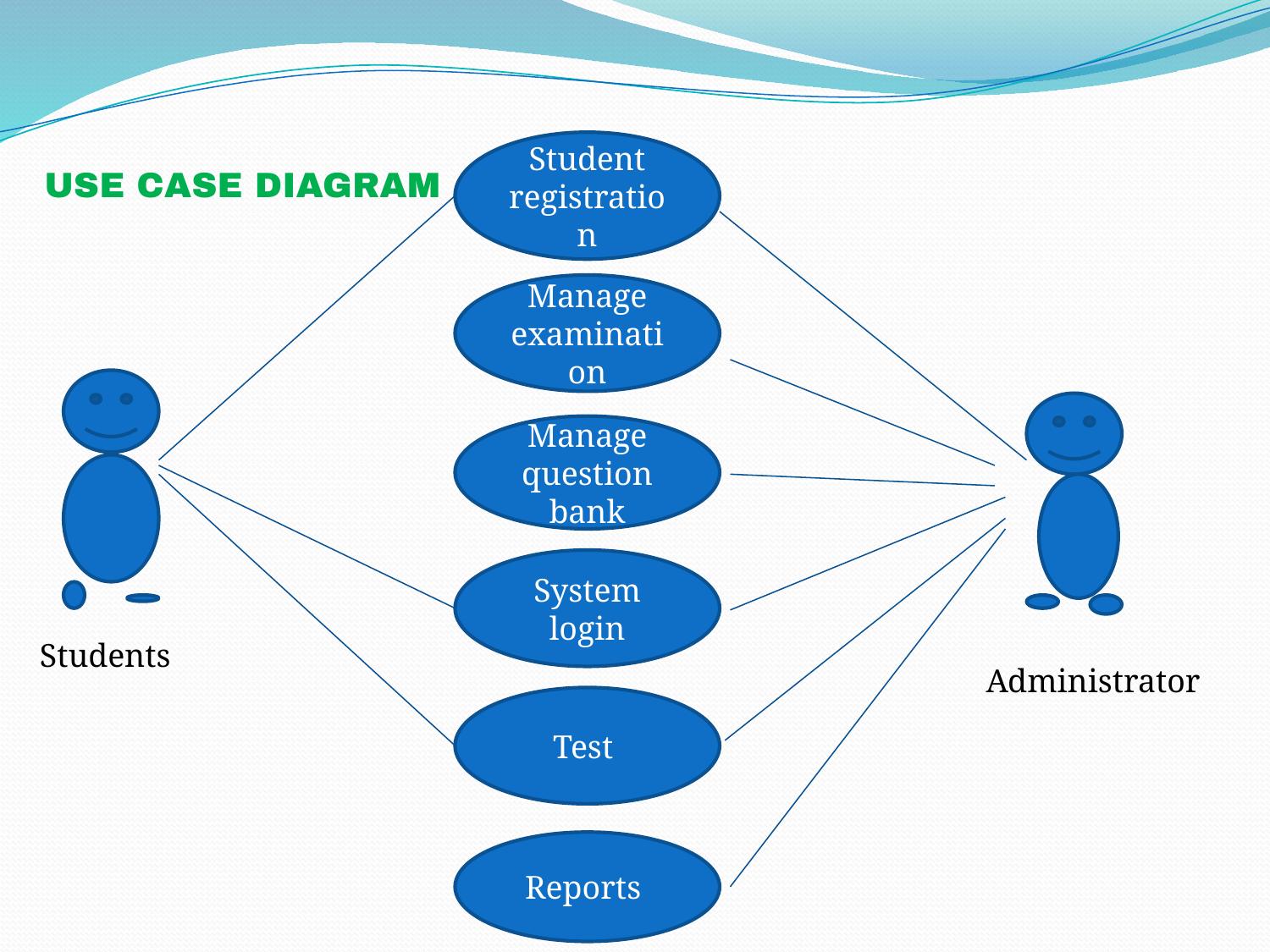

Student registration
USE CASE DIAGRAM
Manage examination

Manage question bank

System login

Students
Administrator
Test
Reports